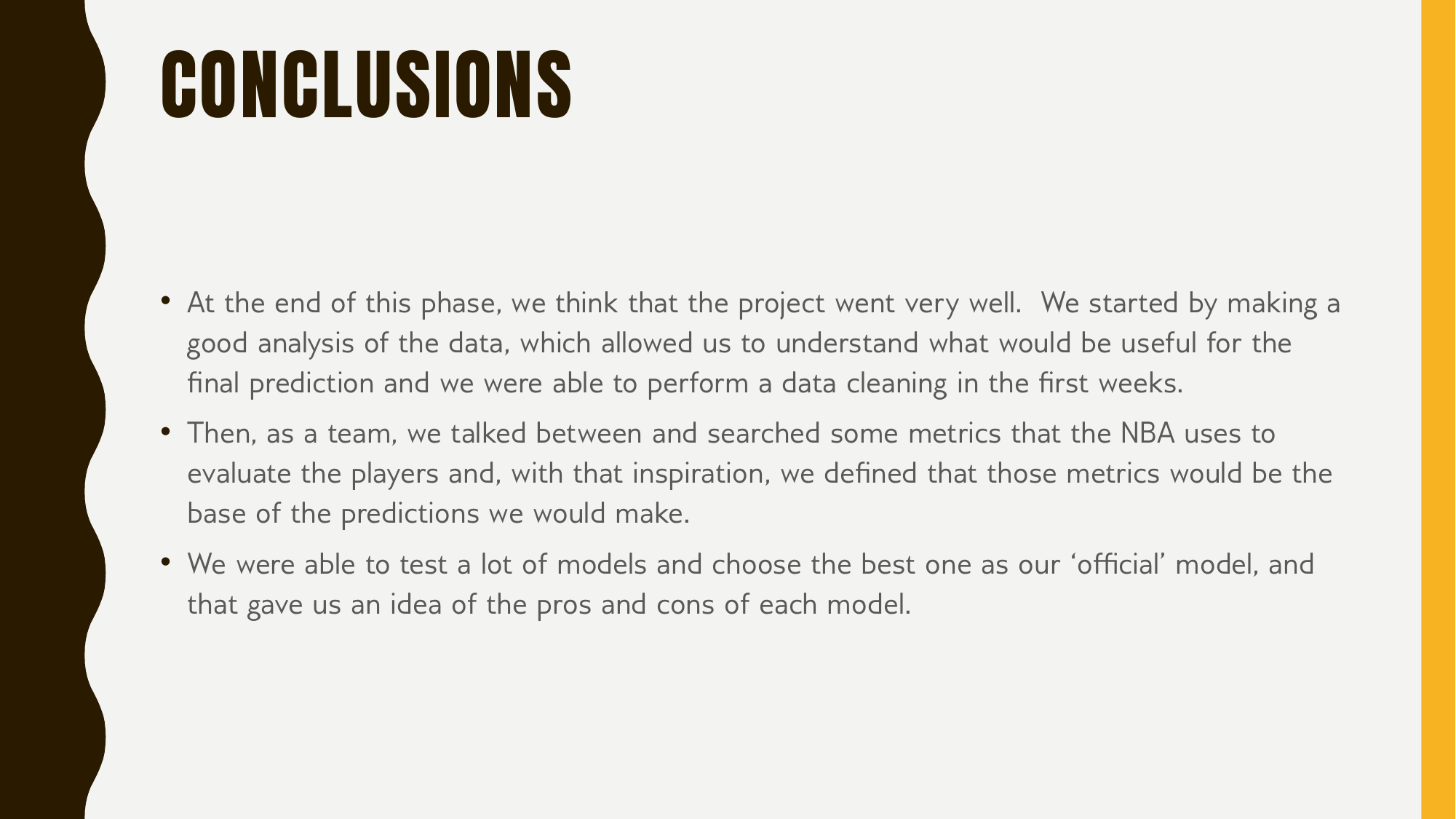

# Conclusions
At the end of this phase, we think that the project went very well.  We started by making a good analysis of the data, which allowed us to understand what would be useful for the final prediction and we were able to perform a data cleaning in the first weeks.
Then, as a team, we talked between and searched some metrics that the NBA uses to evaluate the players and, with that inspiration, we defined that those metrics would be the base of the predictions we would make.
We were able to test a lot of models and choose the best one as our ‘official’ model, and that gave us an idea of the pros and cons of each model.